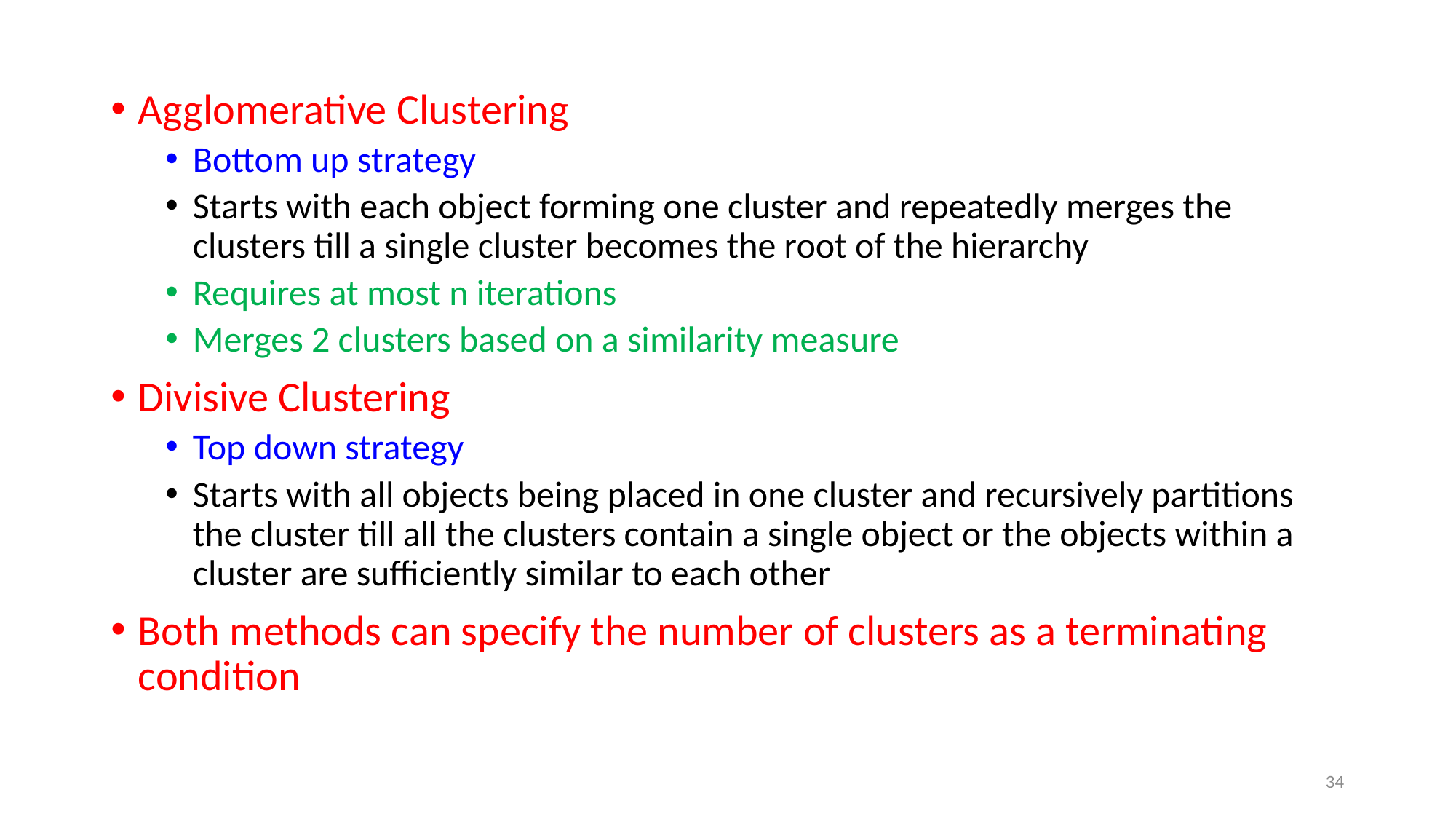

Agglomerative Clustering
Bottom up strategy
Starts with each object forming one cluster and repeatedly merges the clusters till a single cluster becomes the root of the hierarchy
Requires at most n iterations
Merges 2 clusters based on a similarity measure
Divisive Clustering
Top down strategy
Starts with all objects being placed in one cluster and recursively partitions the cluster till all the clusters contain a single object or the objects within a cluster are sufficiently similar to each other
Both methods can specify the number of clusters as a terminating condition
34